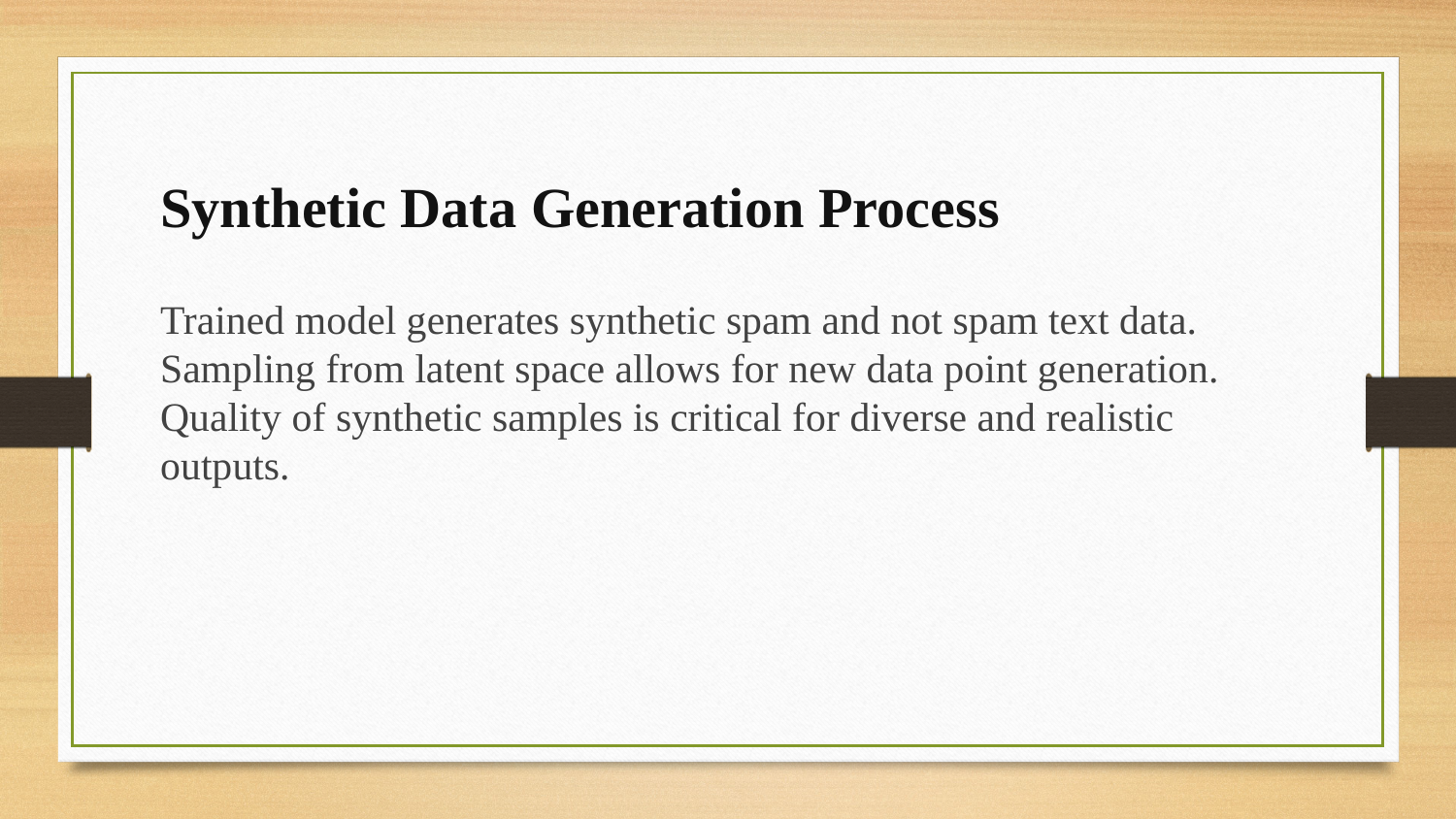

Synthetic Data Generation Process
Trained model generates synthetic spam and not spam text data.
Sampling from latent space allows for new data point generation.
Quality of synthetic samples is critical for diverse and realistic outputs.